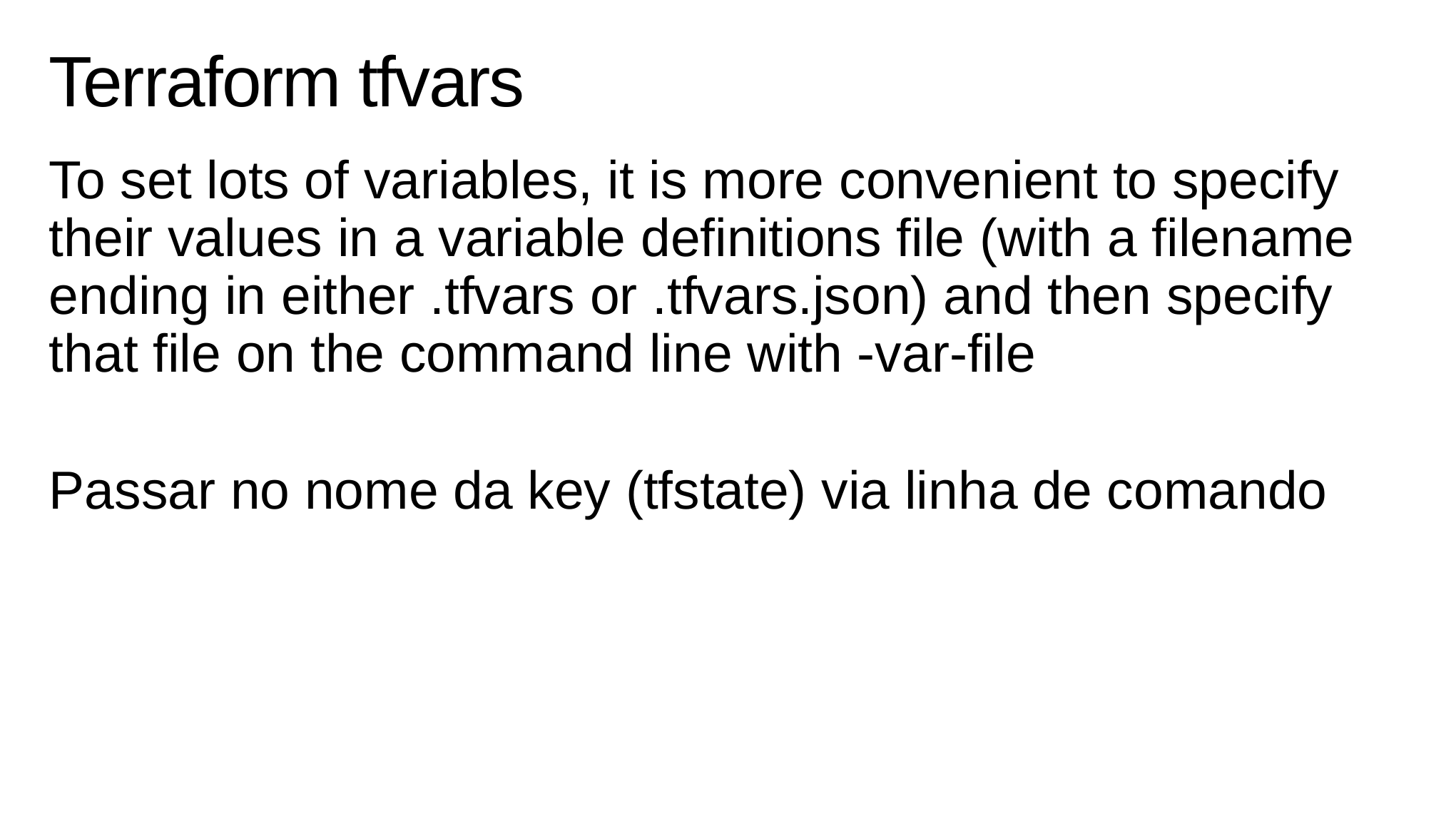

# Terraform tfvars
To set lots of variables, it is more convenient to specify their values in a variable definitions file (with a filename ending in either .tfvars or .tfvars.json) and then specify that file on the command line with -var-file

Passar no nome da key (tfstate) via linha de comando